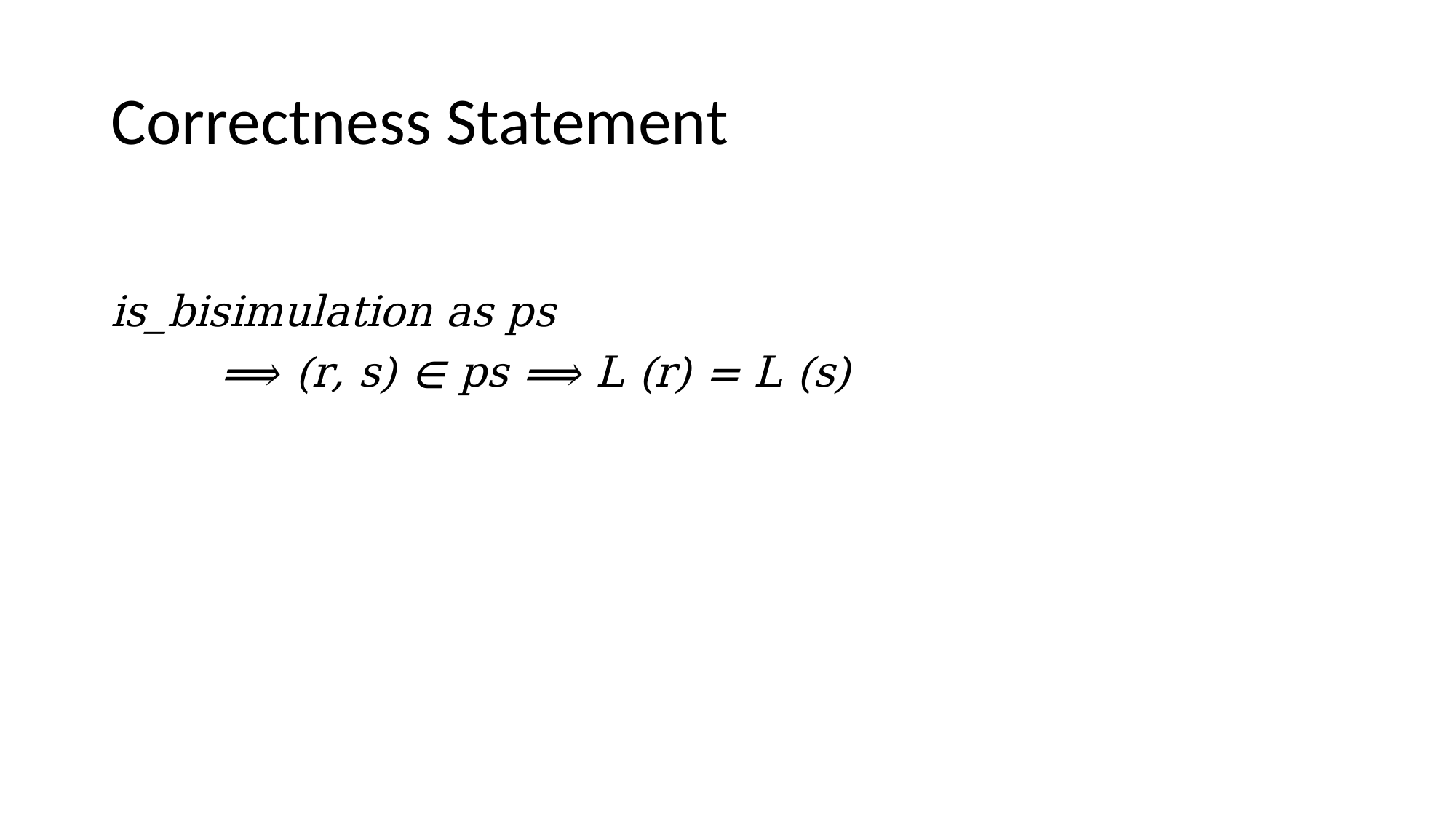

# Correctness Statement

is_bisimulation as ps
	⟹ (r, s) ∈ ps ⟹ L (r) = L (s)